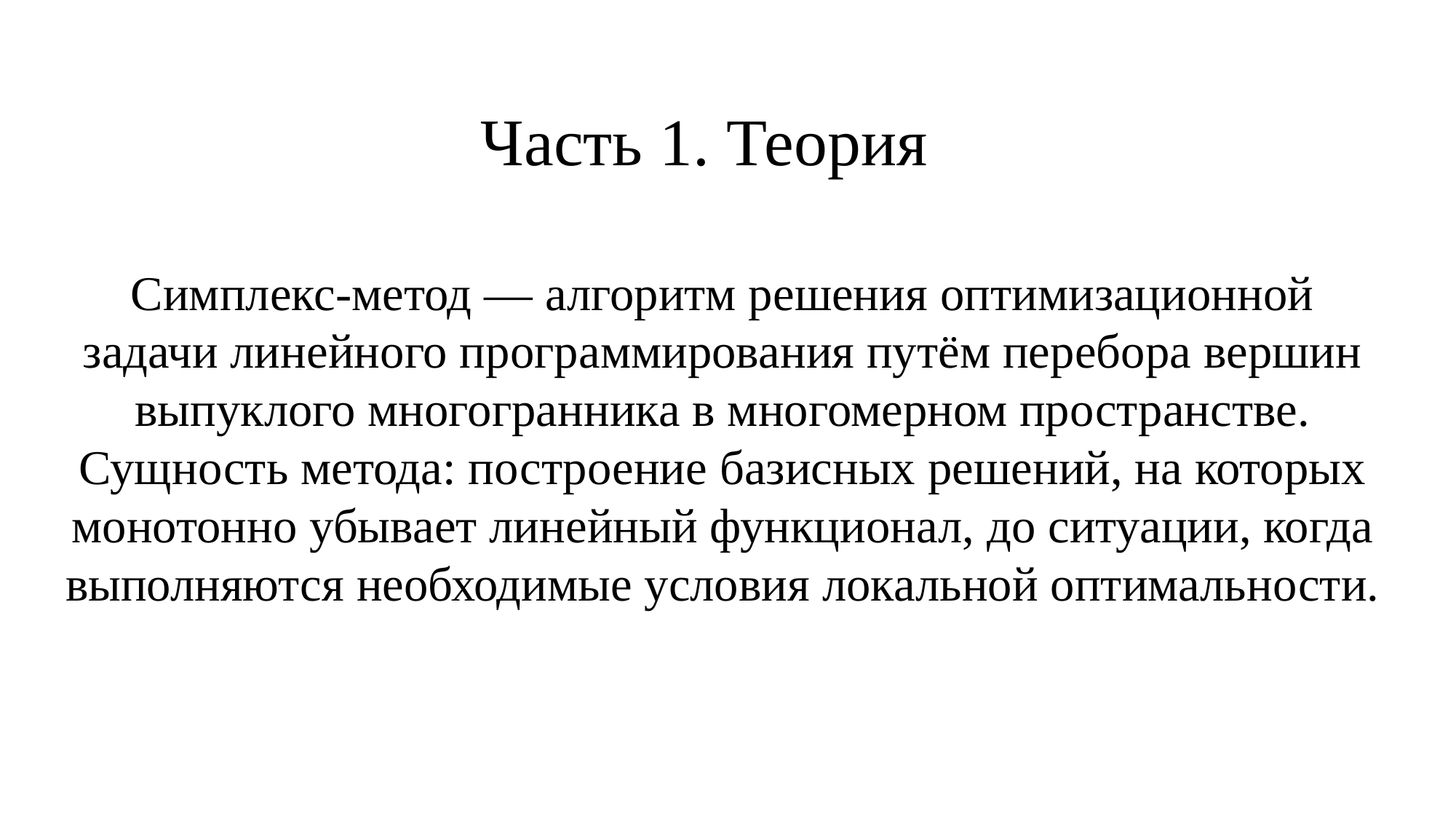

# Часть 1. Теория
Симплекс-метод — алгоритм решения оптимизационной задачи линейного программирования путём перебора вершин выпуклого многогранника в многомерном пространстве.
Сущность метода: построение базисных решений, на которых монотонно убывает линейный функционал, до ситуации, когда выполняются необходимые условия локальной оптимальности.